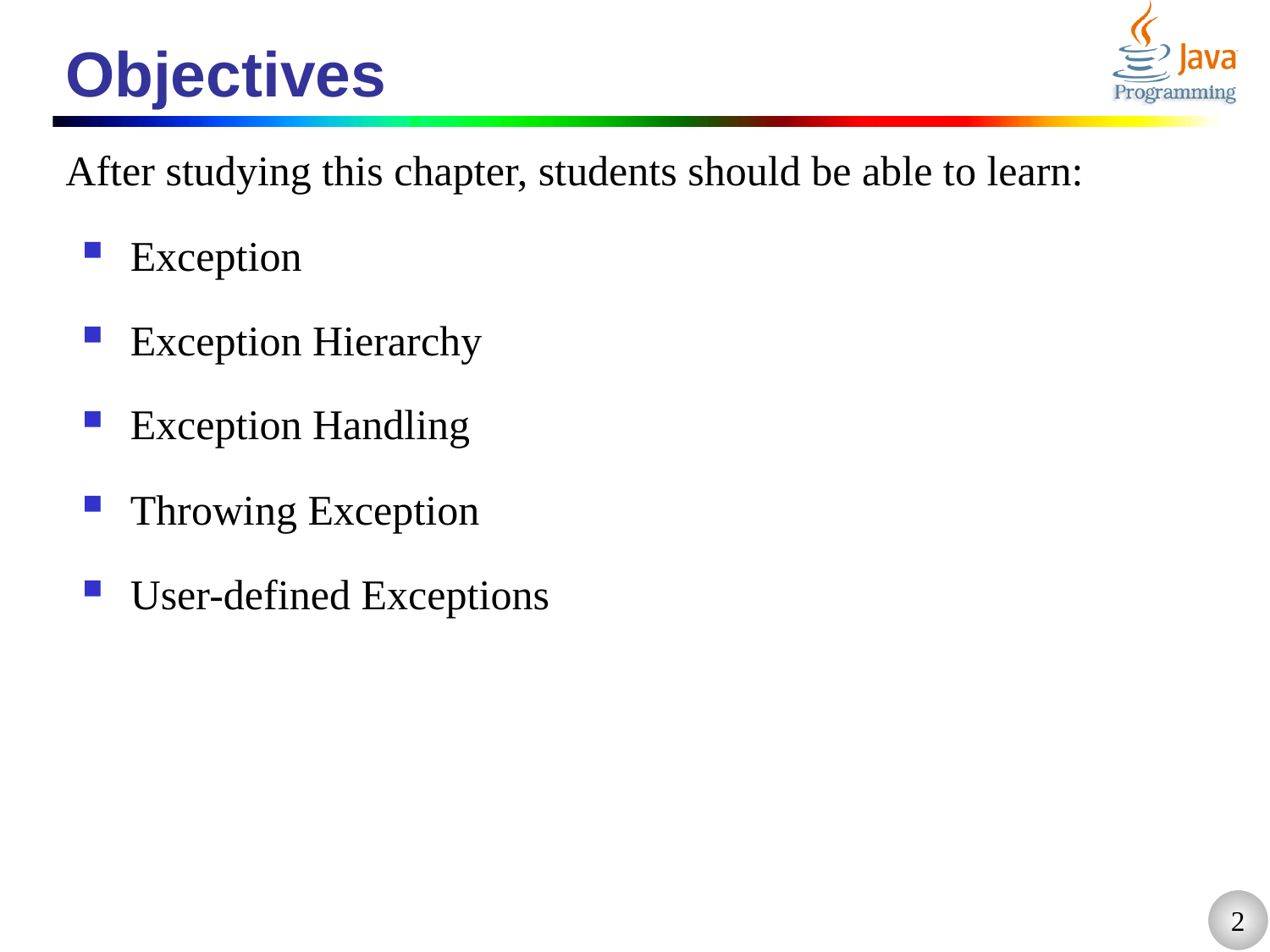

# Objectives
After studying this chapter, students should be able to learn:
Exception
Exception Hierarchy
Exception Handling
Throwing Exception
User-defined Exceptions